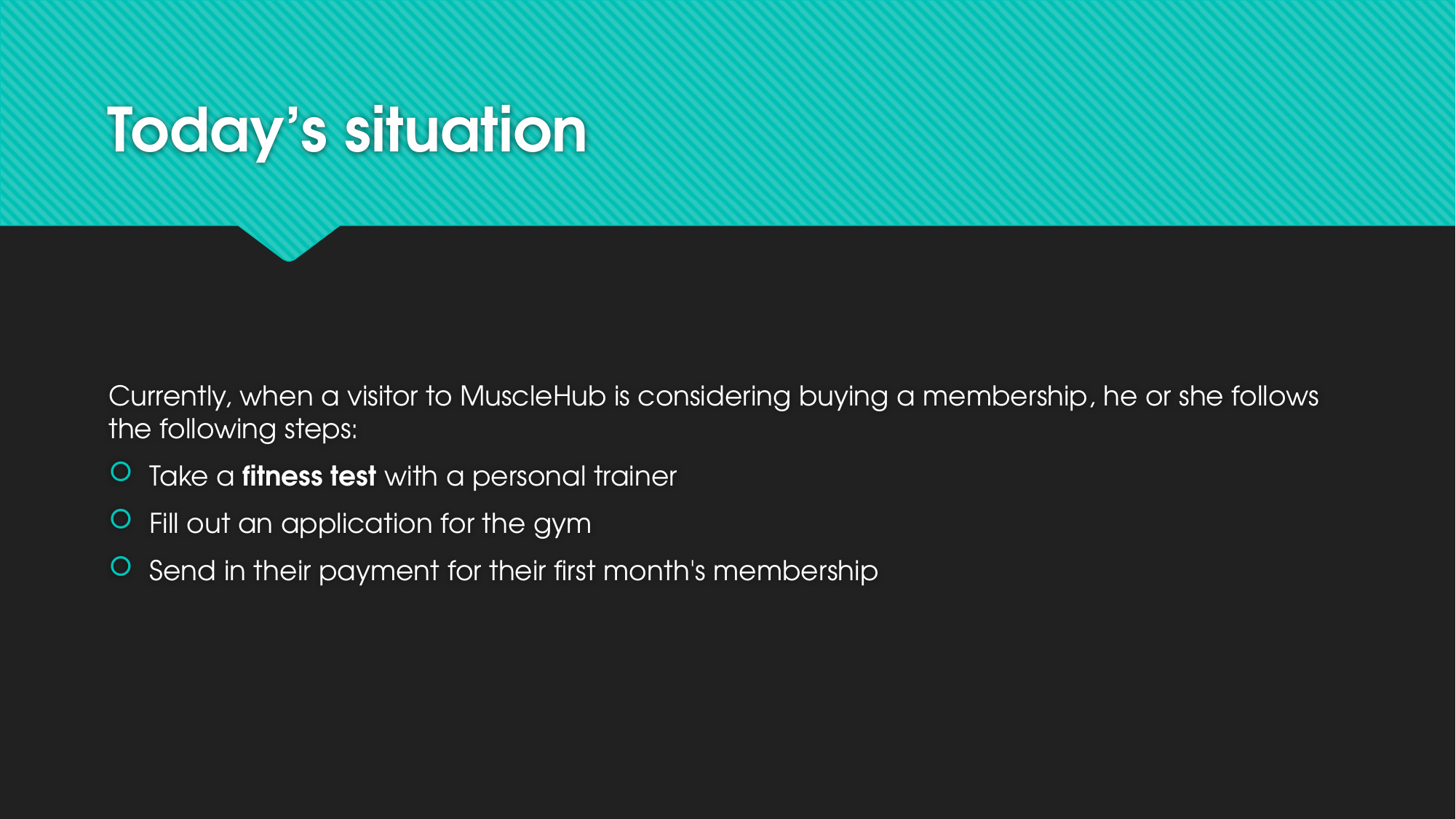

# Today’s situation
Currently, when a visitor to MuscleHub is considering buying a membership, he or she follows the following steps:
Take a fitness test with a personal trainer
Fill out an application for the gym
Send in their payment for their first month's membership